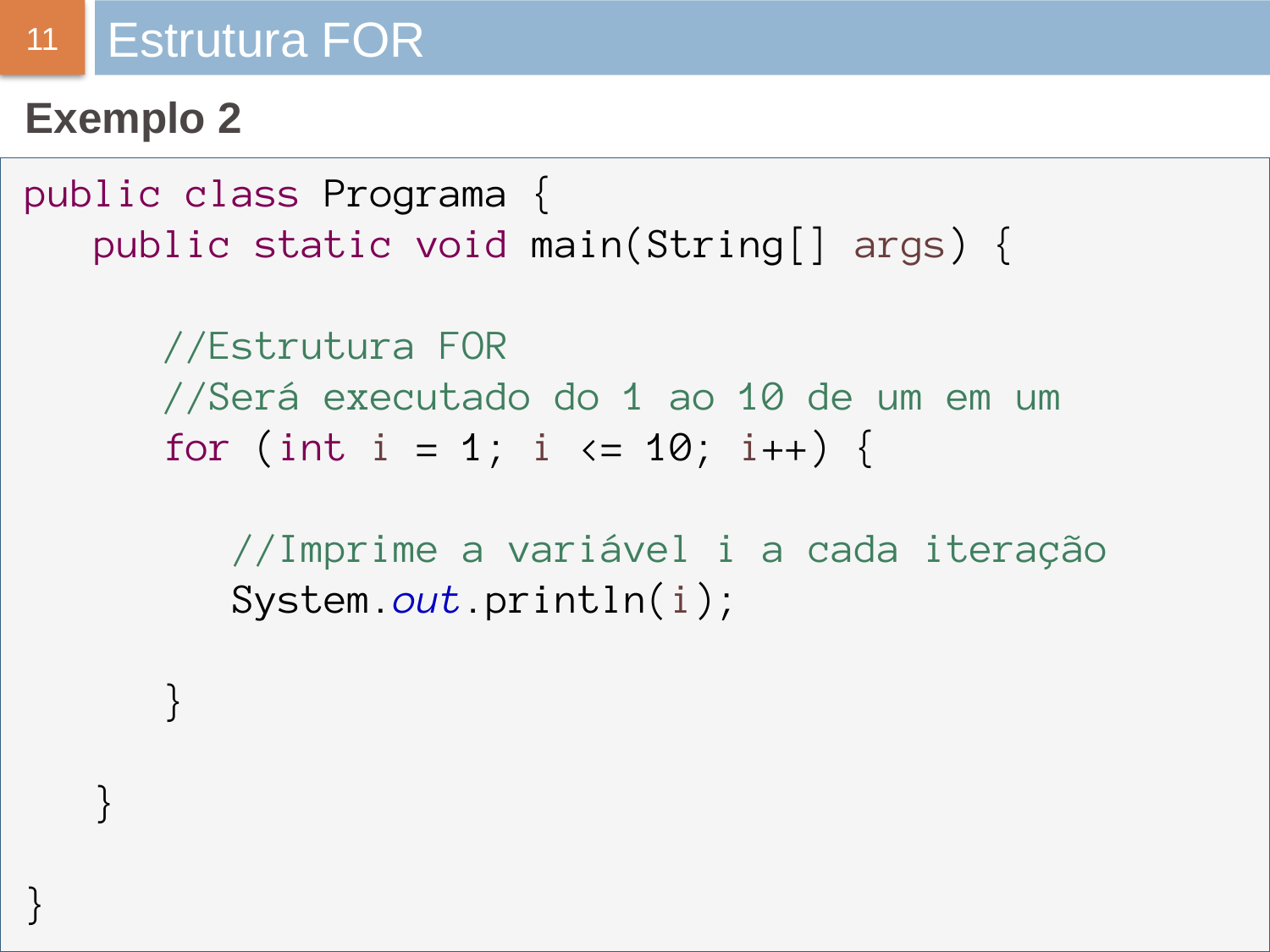

# Estrutura FOR
Exemplo 2
public class Programa {
   public static void main(String[] args) {

      //Estrutura FOR
      //Será executado do 1 ao 10 de um em um
      for (int i = 1; i <= 10; i++) {

         //Imprime a variável i a cada iteração
         System.out.println(i);

      }

   }

}